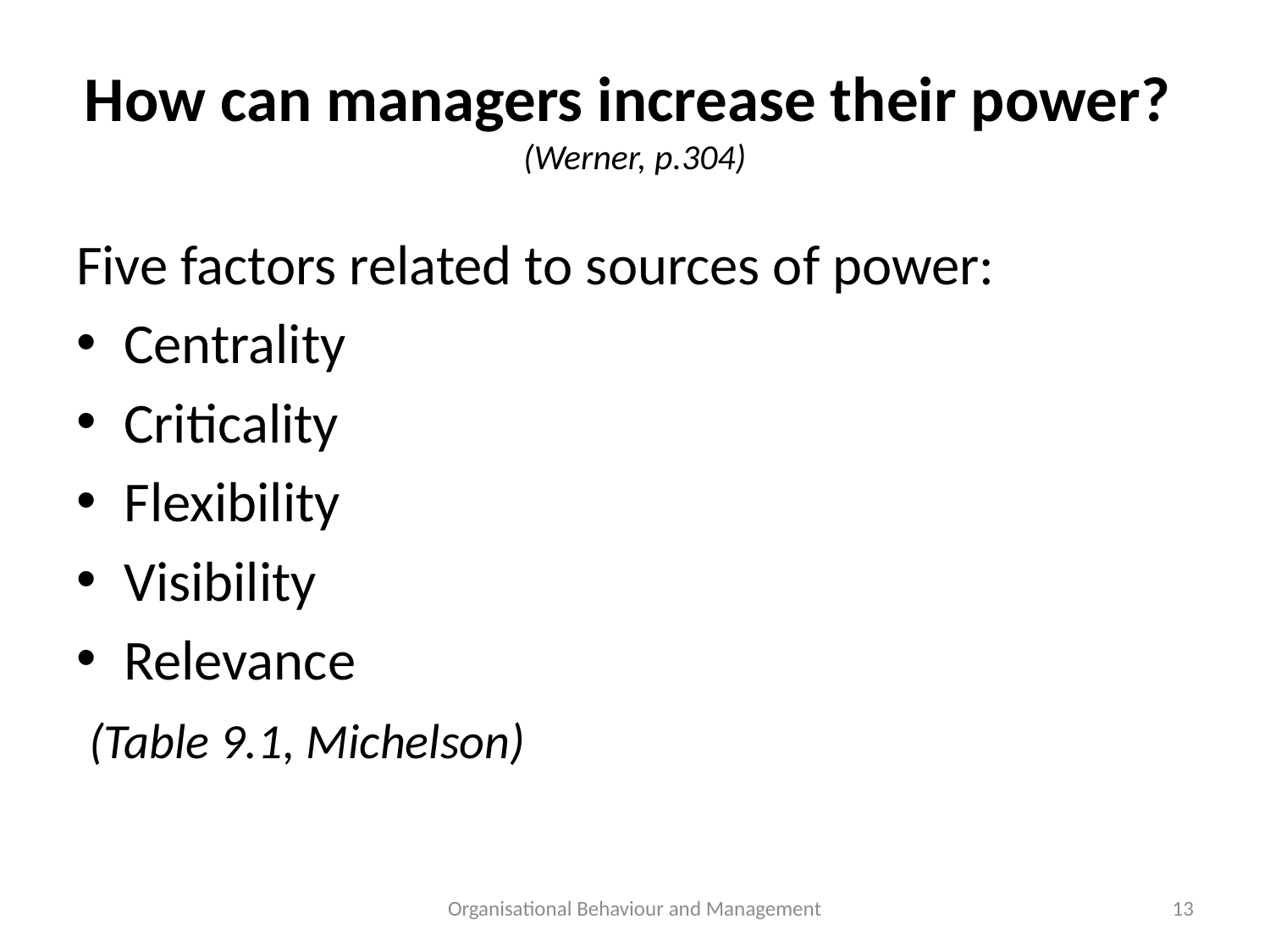

# How can managers increase their power? (Werner, p.304)
Five factors related to sources of power:
Centrality
Criticality
Flexibility
Visibility
Relevance
 (Table 9.1, Michelson)

Organisational Behaviour and Management
13